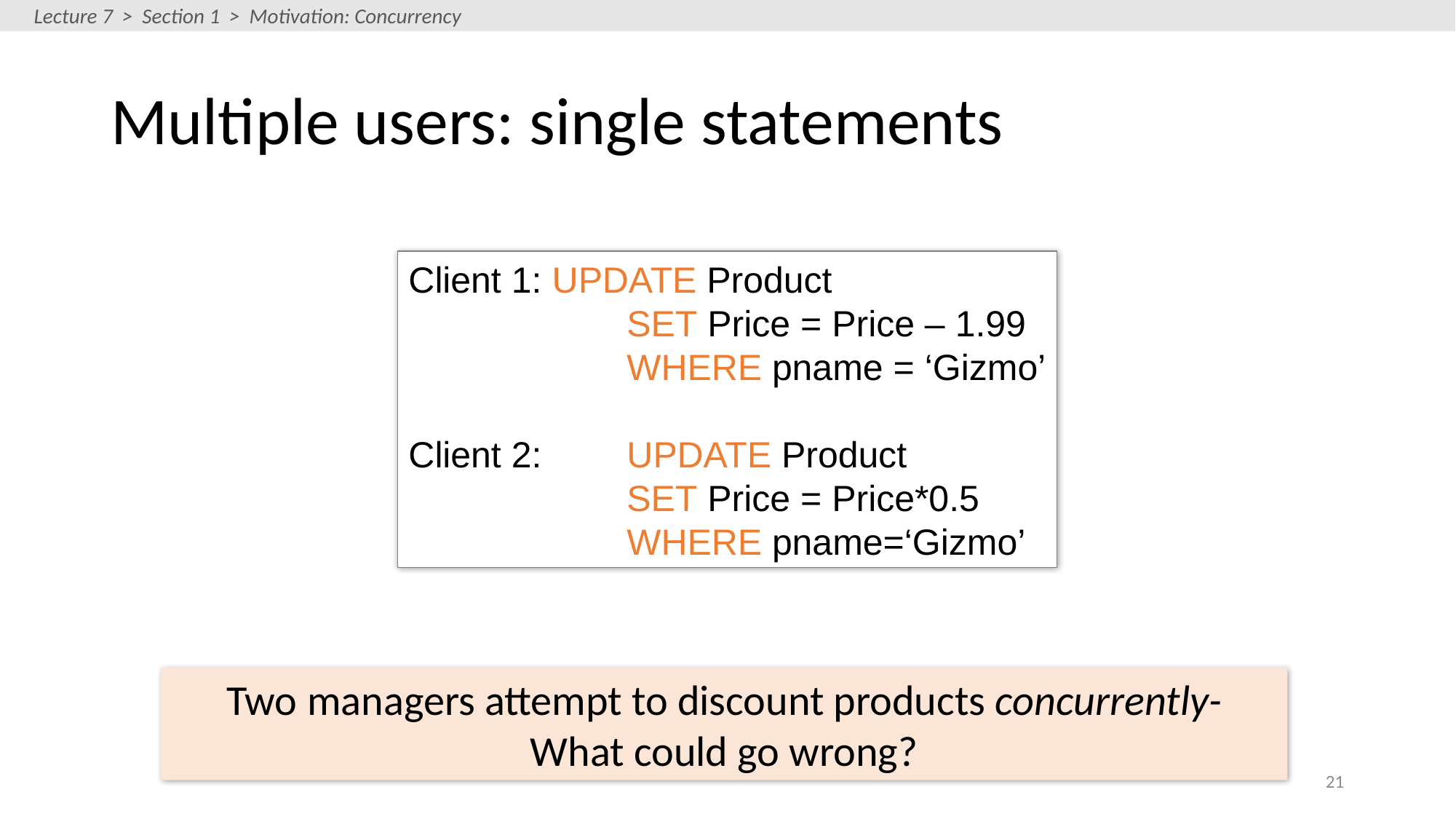

Lecture 7  >  Section 1  >  Motivation: Concurrency
# Multiple users: single statements
Client 1: UPDATE Product
		SET Price = Price – 1.99
		WHERE pname = ‘Gizmo’
Client 2:	UPDATE Product
		SET Price = Price*0.5
		WHERE pname=‘Gizmo’
Two managers attempt to discount products concurrently-
What could go wrong?
21